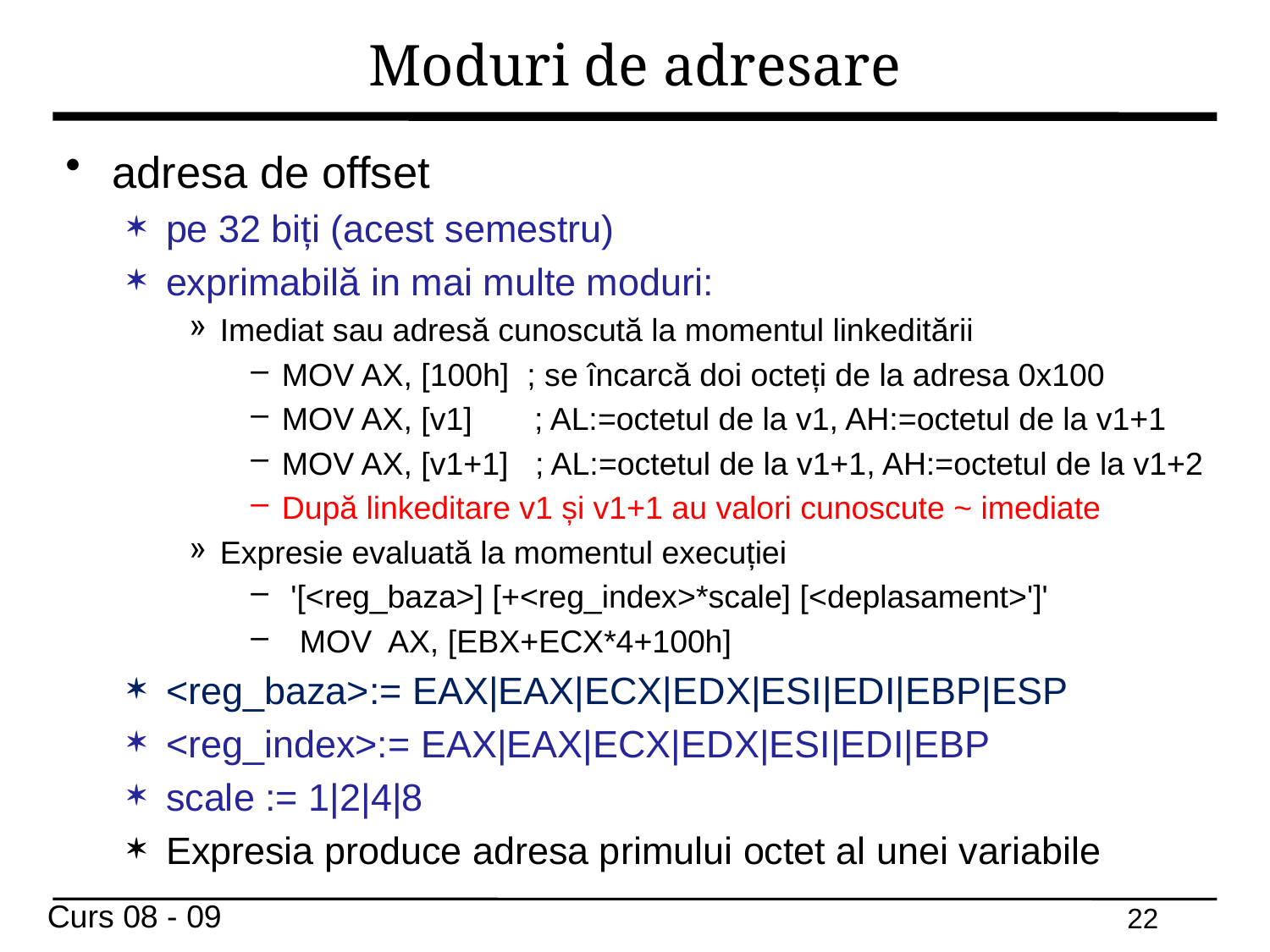

# Moduri de adresare
adresa de offset
pe 32 biți (acest semestru)
exprimabilă in mai multe moduri:
Imediat sau adresă cunoscută la momentul linkeditării
MOV AX, [100h]  ; se încarcă doi octeți de la adresa 0x100
MOV AX, [v1]       ; AL:=octetul de la v1, AH:=octetul de la v1+1
MOV AX, [v1+1]   ; AL:=octetul de la v1+1, AH:=octetul de la v1+2
După linkeditare v1 și v1+1 au valori cunoscute ~ imediate
Expresie evaluată la momentul execuției
 '[<reg_baza>] [+<reg_index>*scale] [<deplasament>']'
  MOV  AX, [EBX+ECX*4+100h]
<reg_baza>:= EAX|EAX|ECX|EDX|ESI|EDI|EBP|ESP
<reg_index>:= EAX|EAX|ECX|EDX|ESI|EDI|EBP
scale := 1|2|4|8
Expresia produce adresa primului octet al unei variabile